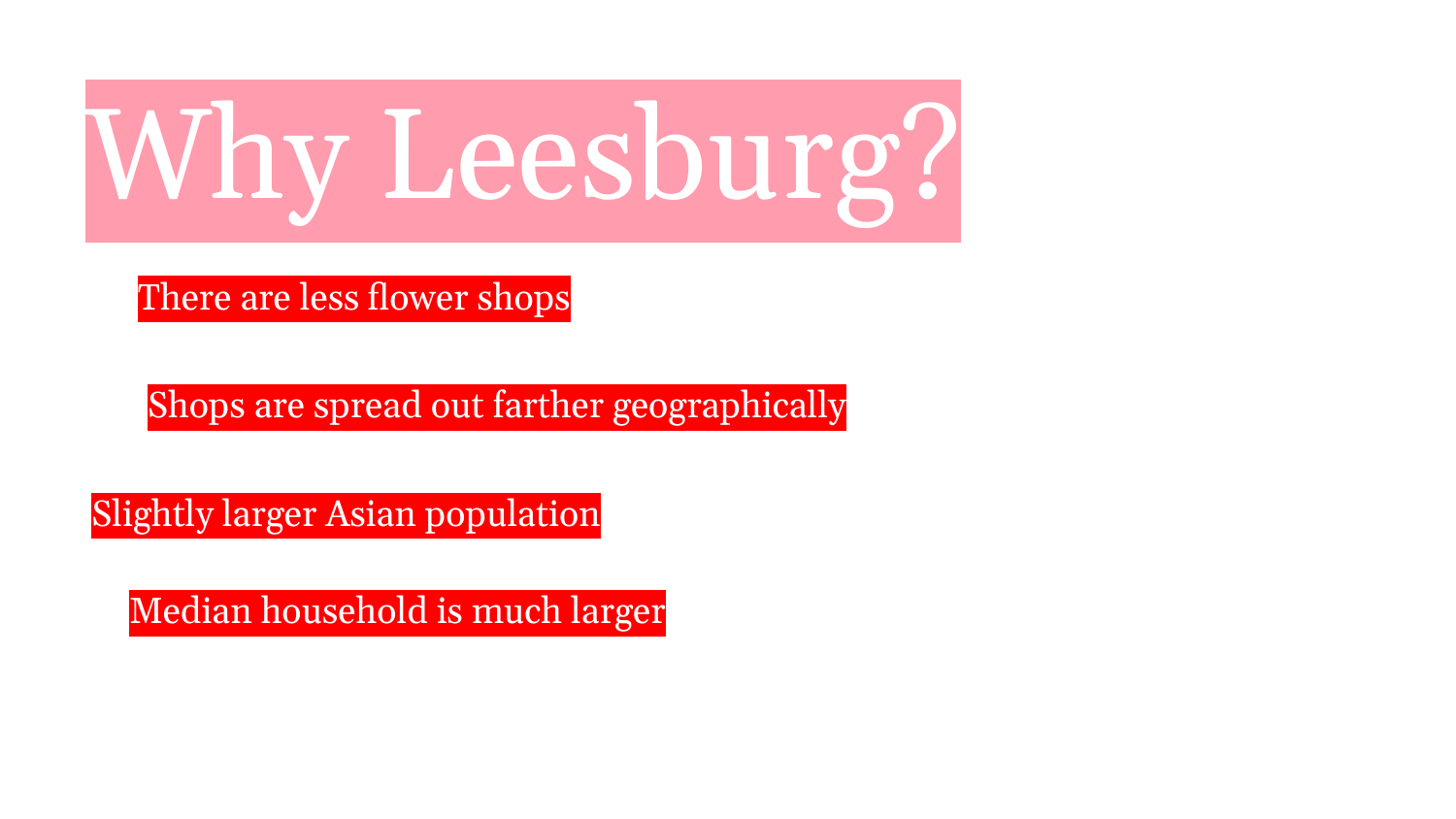

# Why Leesburg?
There are less flower shops
Shops are spread out farther geographically
Slightly larger Asian population
Median household is much larger